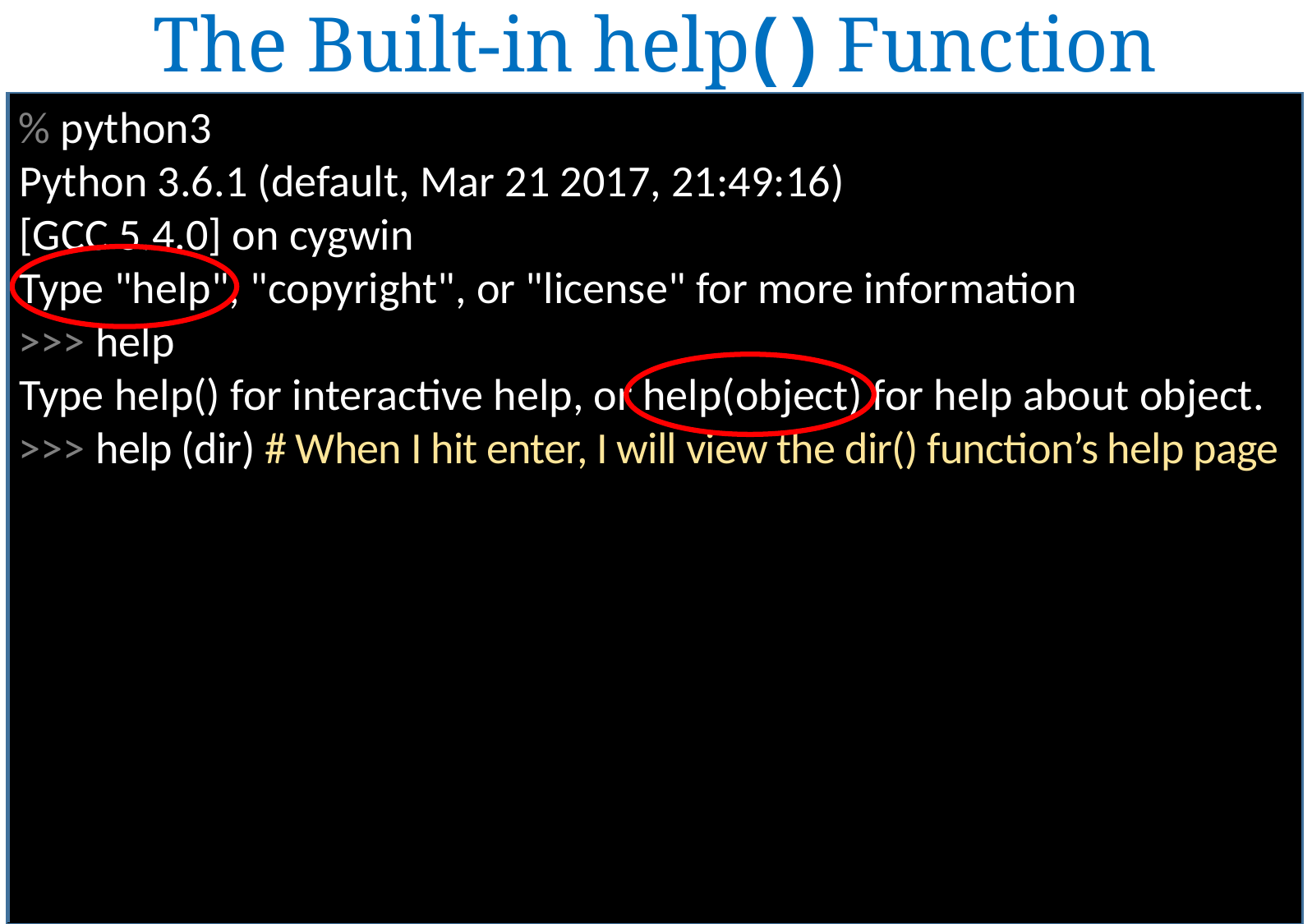

The Built-in help( ) Function
% python3
Python 3.6.1 (default, Mar 21 2017, 21:49:16)
[GCC 5.4.0] on cygwin
Type "help", "copyright", or "license" for more information
>>> help
Type help() for interactive help, or help(object) for help about object.
>>> help (dir) # When I hit enter, I will view the dir() function’s help page
%

>>>

>>>